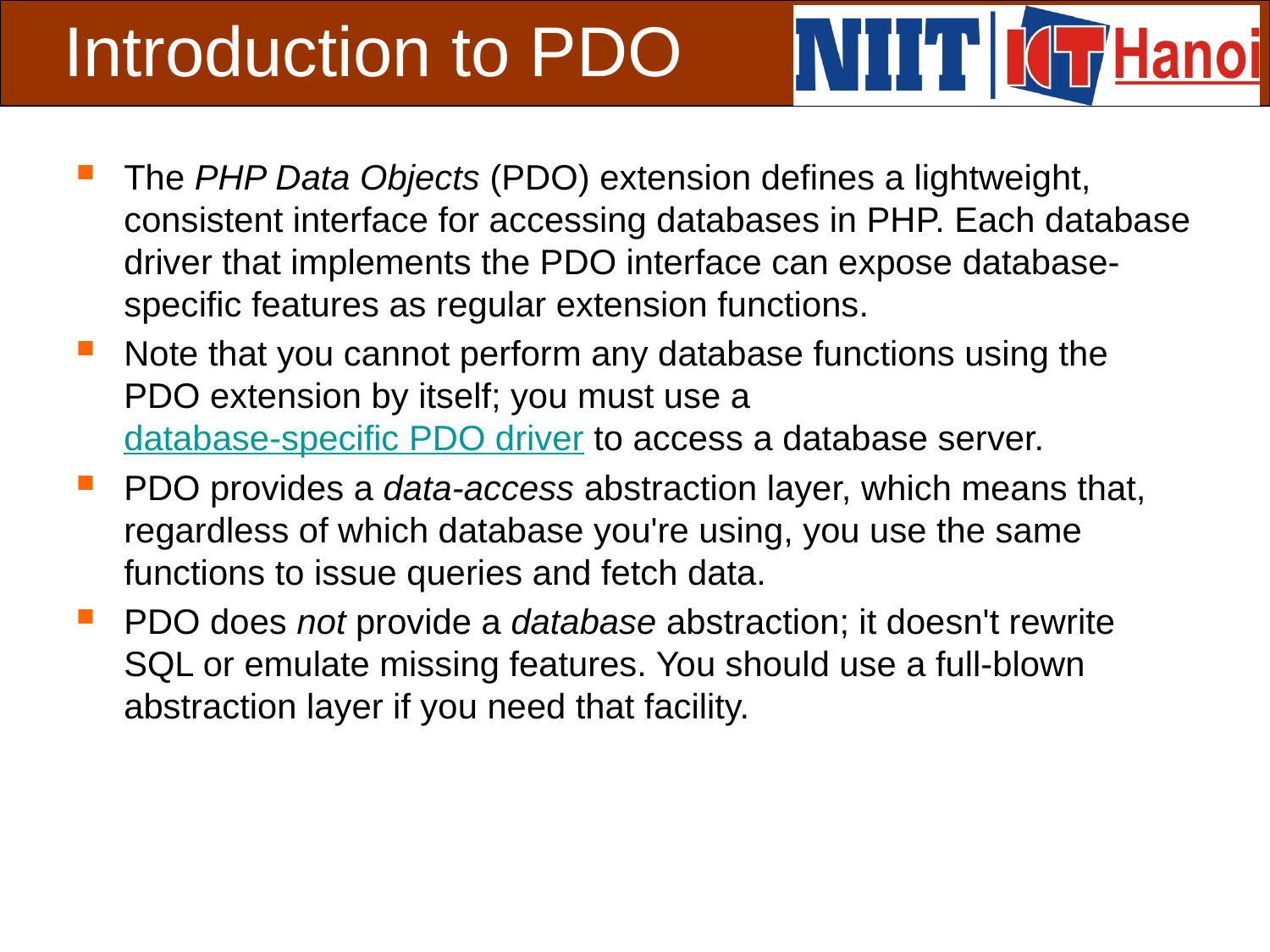

# Introduction to PDO
The PHP Data Objects (PDO) extension defines a lightweight, consistent interface for accessing databases in PHP. Each database driver that implements the PDO interface can expose database-specific features as regular extension functions.
Note that you cannot perform any database functions using the PDO extension by itself; you must use a database-specific PDO driver to access a database server.
PDO provides a data-access abstraction layer, which means that, regardless of which database you're using, you use the same functions to issue queries and fetch data.
PDO does not provide a database abstraction; it doesn't rewrite SQL or emulate missing features. You should use a full-blown abstraction layer if you need that facility.
 Slide 5 of 19